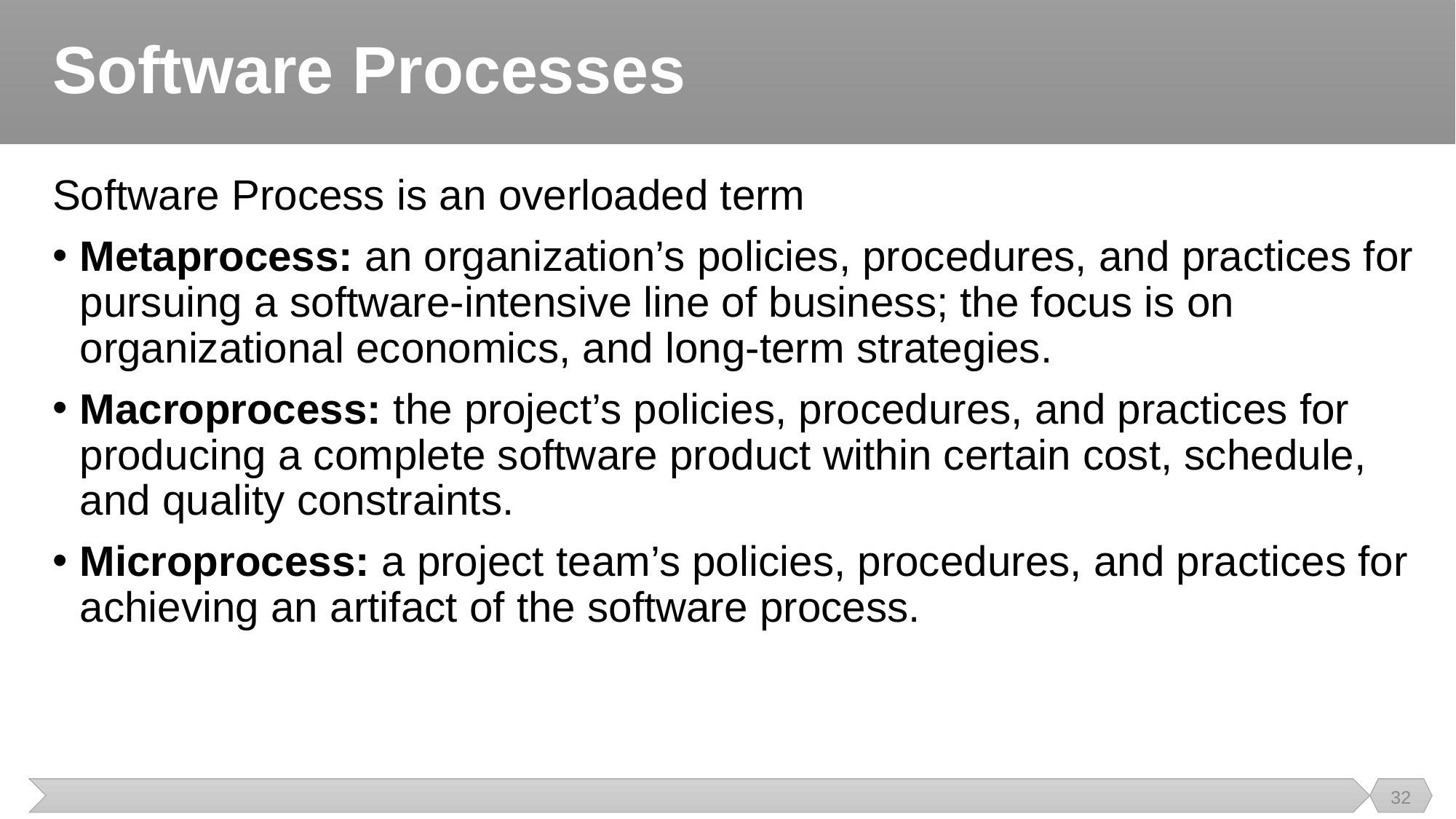

# Software Processes

Software Process is an overloaded term
Metaprocess: an organization’s policies, procedures, and practices for pursuing a software-intensive line of business; the focus is on organizational economics, and long-term strategies.
Macroprocess: the project’s policies, procedures, and practices for producing a complete software product within certain cost, schedule, and quality constraints.
Microprocess: a project team’s policies, procedures, and practices for achieving an artifact of the software process.

32